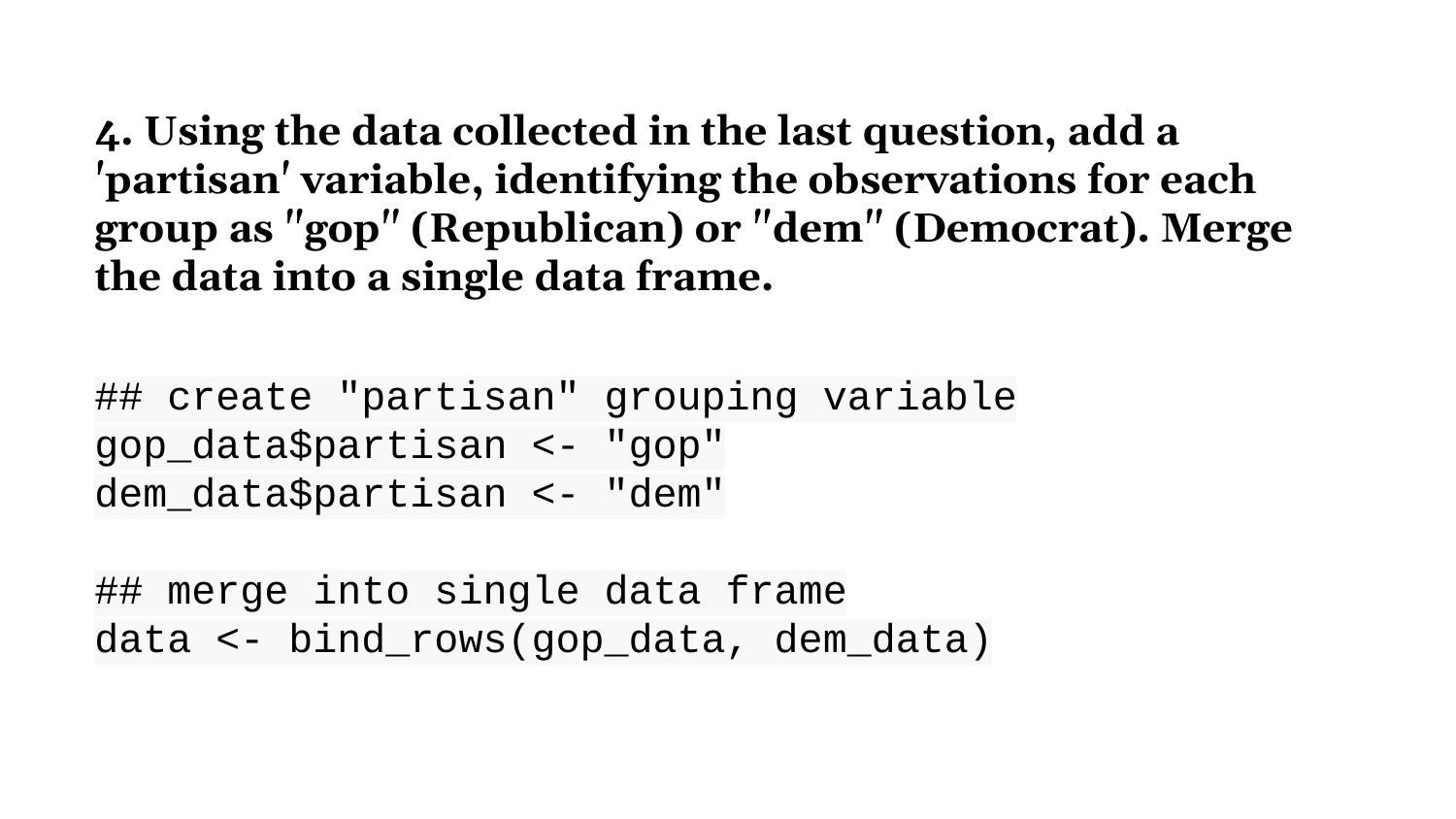

4. Using the data collected in the last question, add a 'partisan' variable, identifying the observations for each group as "gop" (Republican) or "dem" (Democrat). Merge the data into a single data frame.

## create "partisan" grouping variable
gop_data$partisan <- "gop"
dem_data$partisan <- "dem"

## merge into single data frame
data <- bind_rows(gop_data, dem_data)